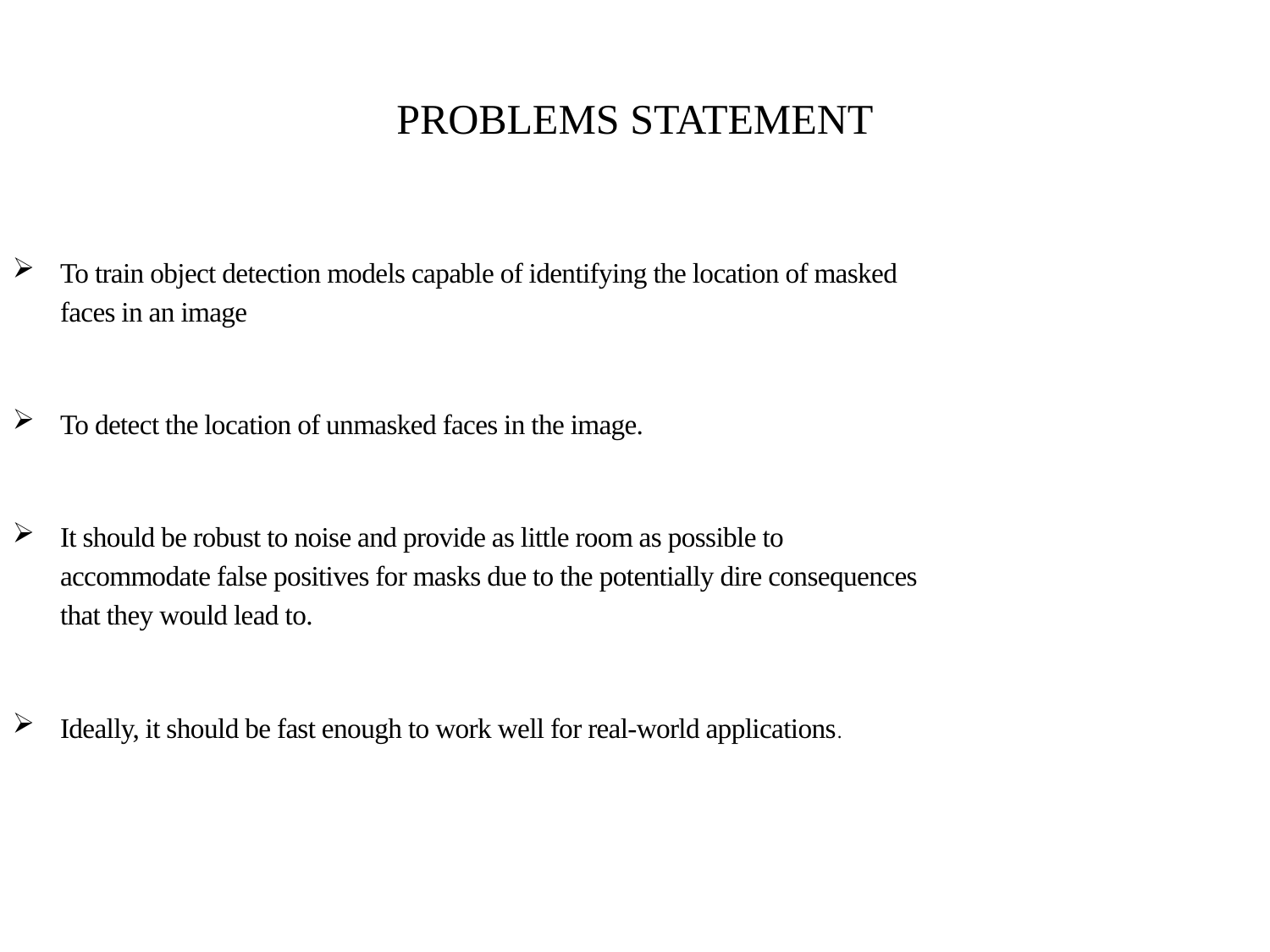

# PROBLEMS STATEMENT
To train object detection models capable of identifying the location of masked faces in an image

To detect the location of unmasked faces in the image.

It should be robust to noise and provide as little room as possible to accommodate false positives for masks due to the potentially dire consequences that they would lead to.

Ideally, it should be fast enough to work well for real-world applications.